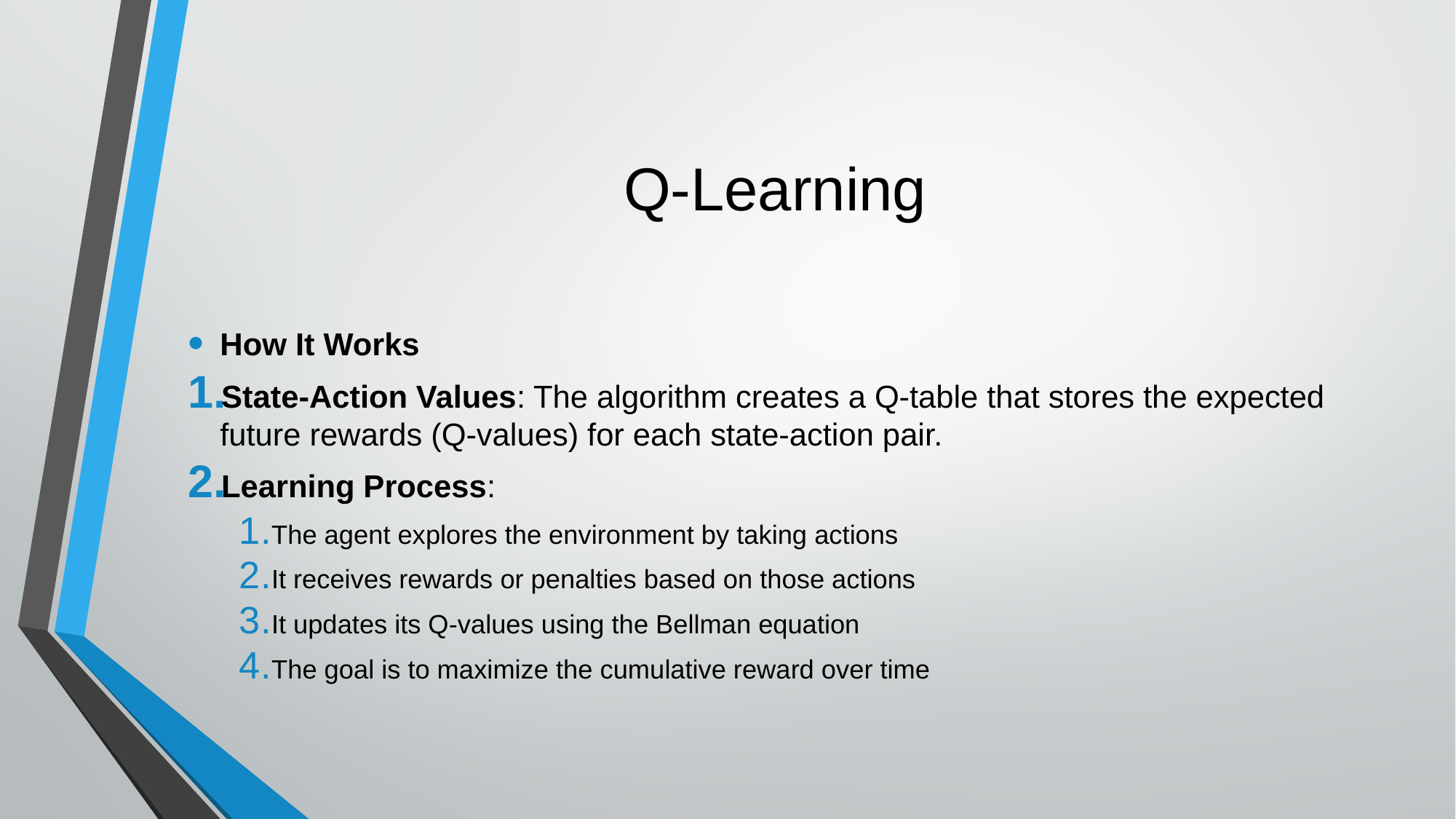

# Q-Learning
How It Works
State-Action Values: The algorithm creates a Q-table that stores the expected future rewards (Q-values) for each state-action pair.
Learning Process:
The agent explores the environment by taking actions
It receives rewards or penalties based on those actions
It updates its Q-values using the Bellman equation
The goal is to maximize the cumulative reward over time